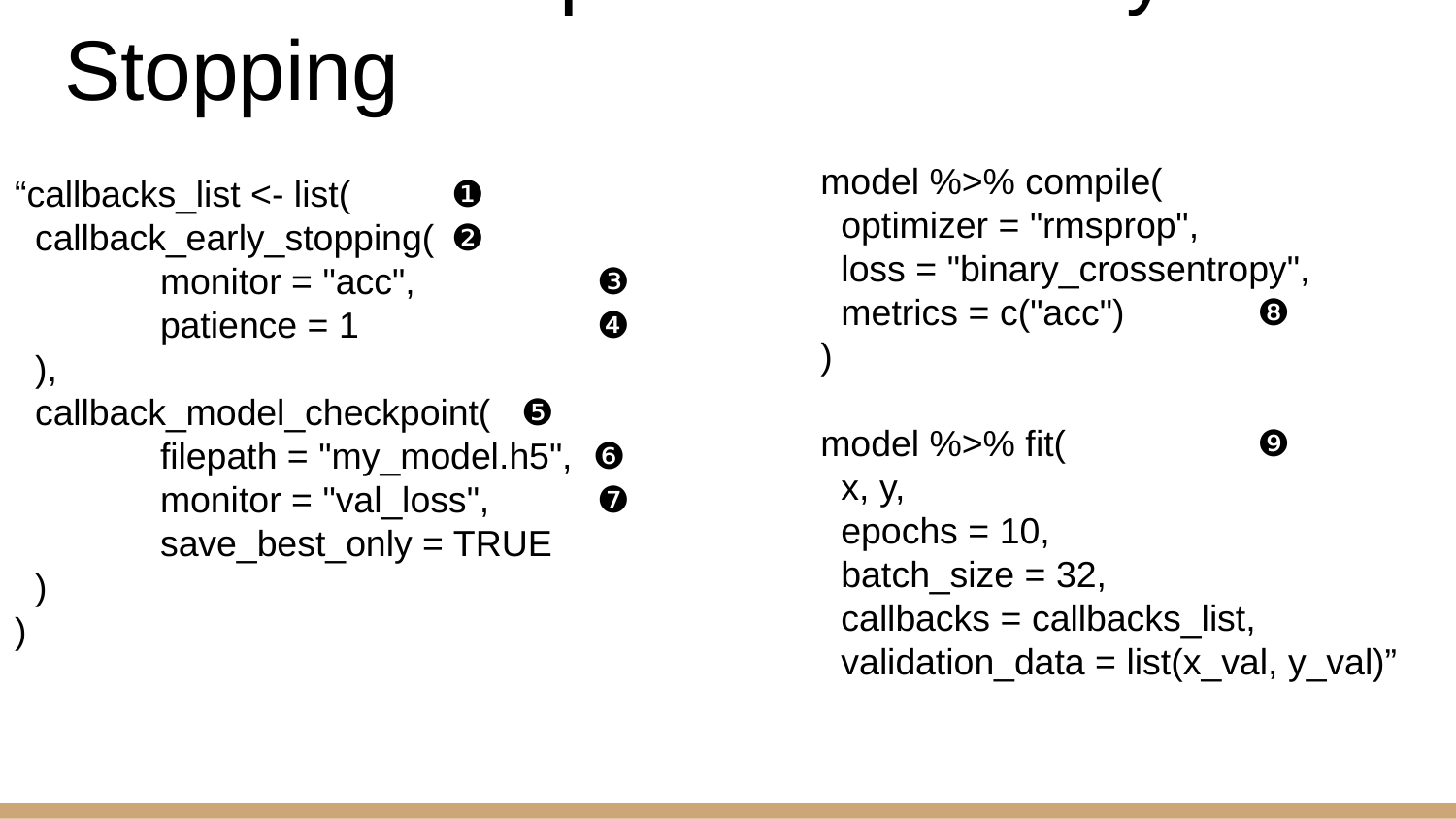

# Model Checkpoints and Early Stopping
model %>% compile(
  optimizer = "rmsprop",
  loss = "binary_crossentropy",
  metrics = c("acc")       	❽
)

model %>% fit(             	❾
  x, y,
  epochs = 10,
  batch_size = 32,
  callbacks = callbacks_list,
  validation_data = list(x_val, y_val)”
“callbacks_list <- list(    	❶
  callback_early_stopping( 	❷
	monitor = "acc",       	❸
	patience = 1           	❹
  ),
  callback_model_checkpoint(   ❺
	filepath = "my_model.h5",  ❻
	monitor = "val_loss",  	❼
	save_best_only = TRUE
  )
)